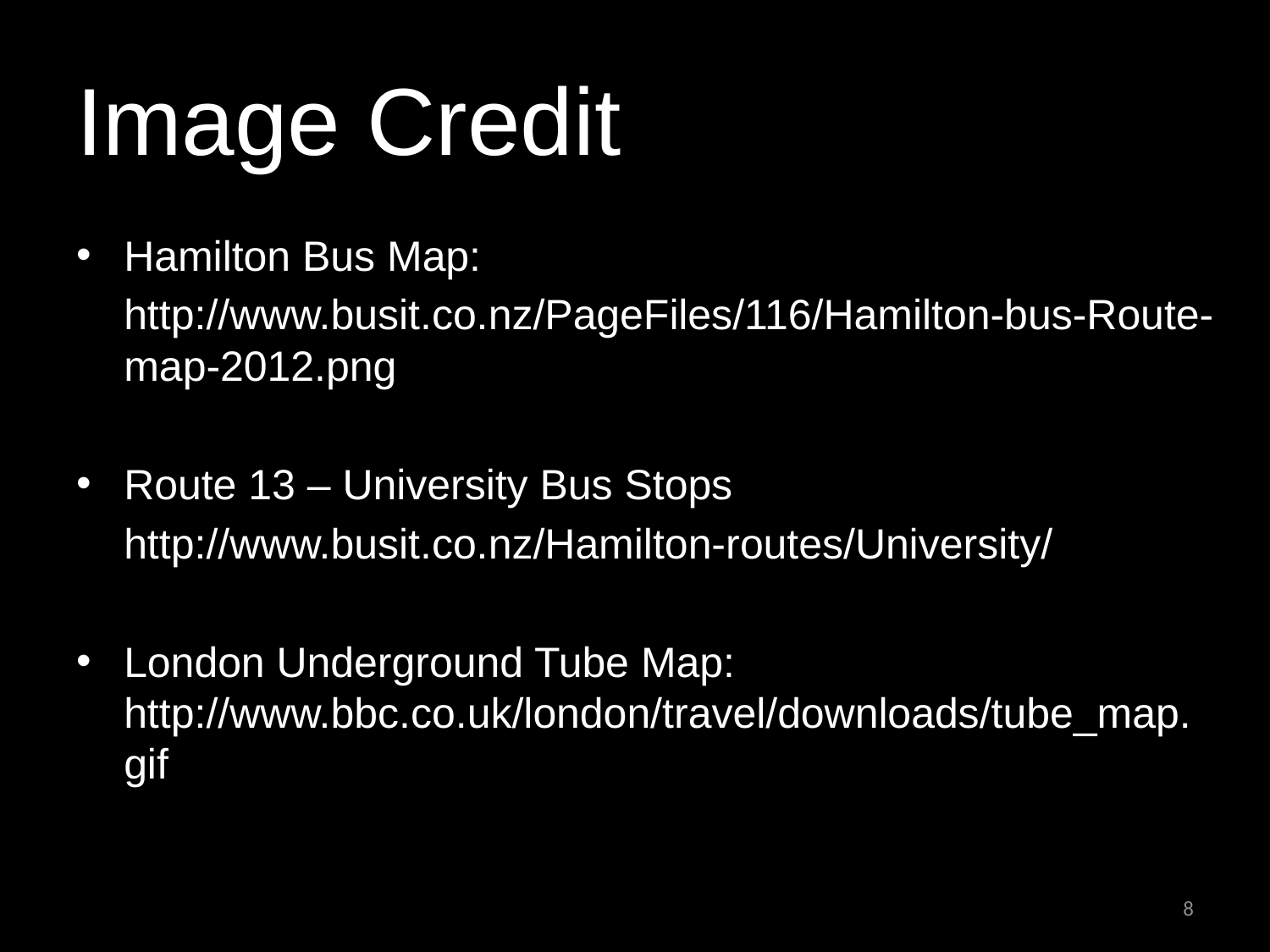

# Image Credit
Hamilton Bus Map:
	http://www.busit.co.nz/PageFiles/116/Hamilton-bus-Route-map-2012.png

Route 13 – University Bus Stops
	http://www.busit.co.nz/Hamilton-routes/University/

London Underground Tube Map:
http://www.bbc.co.uk/london/travel/downloads/tube_map.gif

8